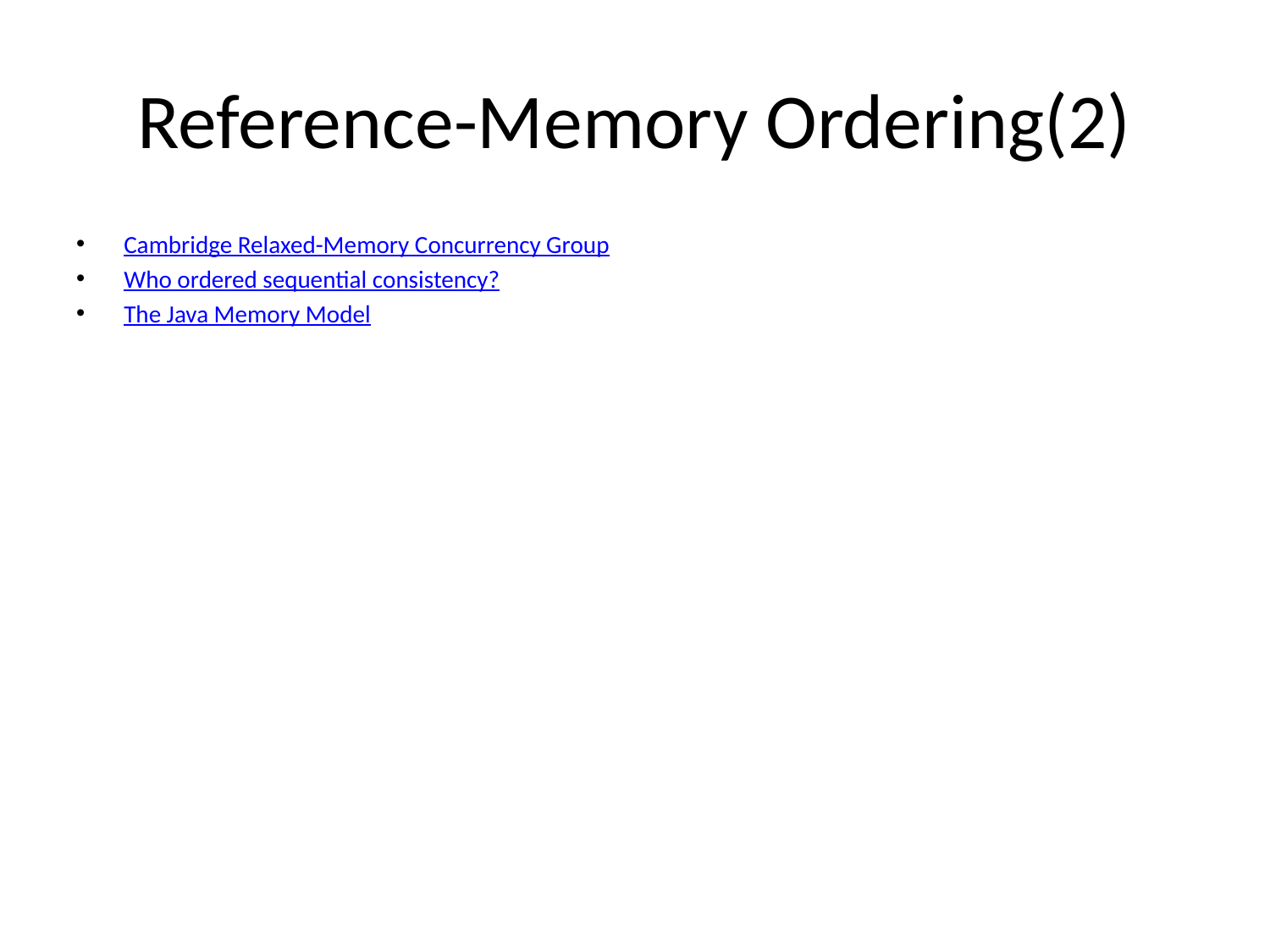

# Reference-Memory Ordering(2)
Cambridge Relaxed-Memory Concurrency Group
Who ordered sequential consistency?
The Java Memory Model